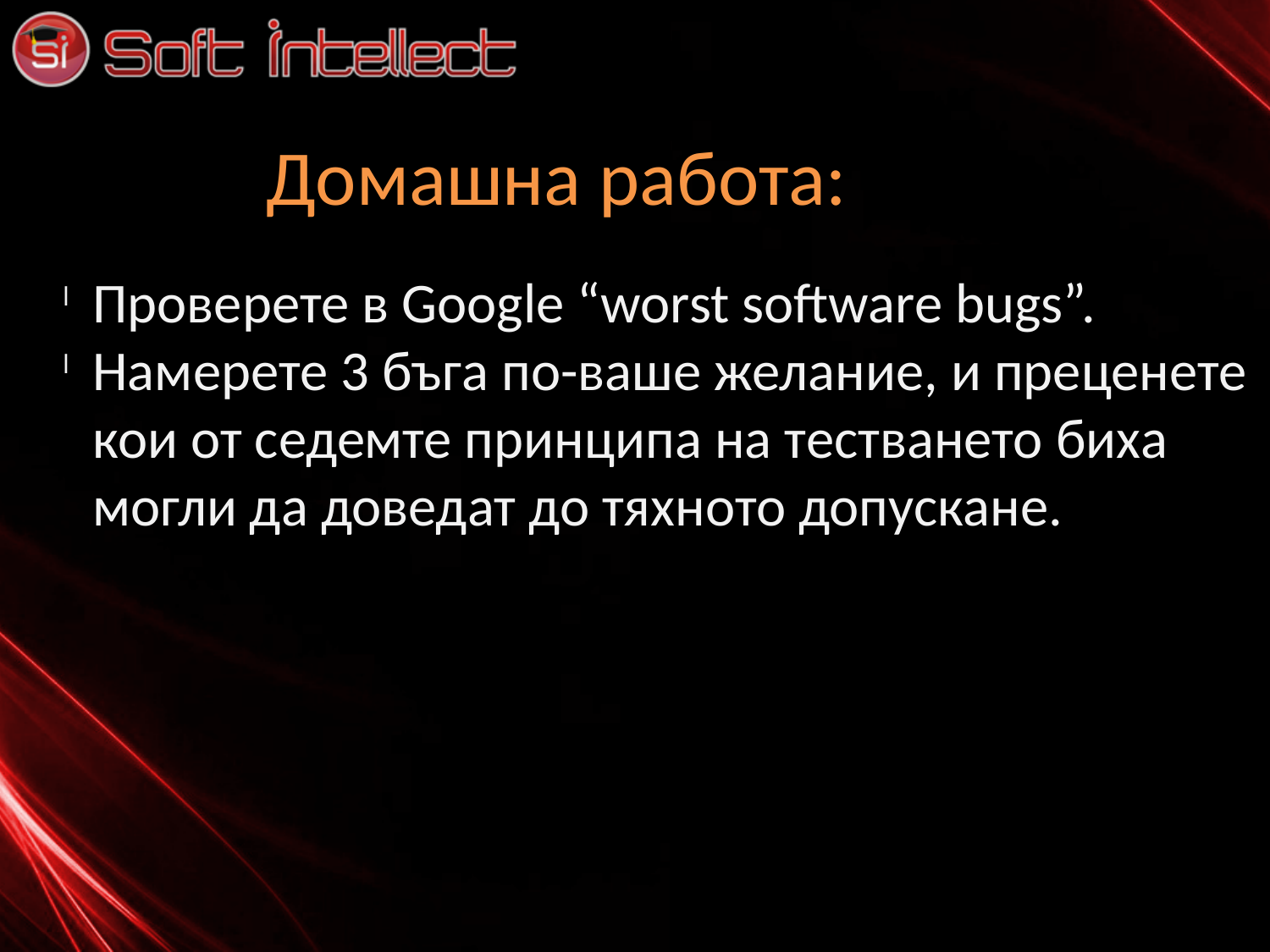

Домашна работа:
Проверете в Google “worst software bugs”.
Намерете 3 бъга по-ваше желание, и преценете кои от седемте принципа на тестването биха могли да доведат до тяхното допускане.